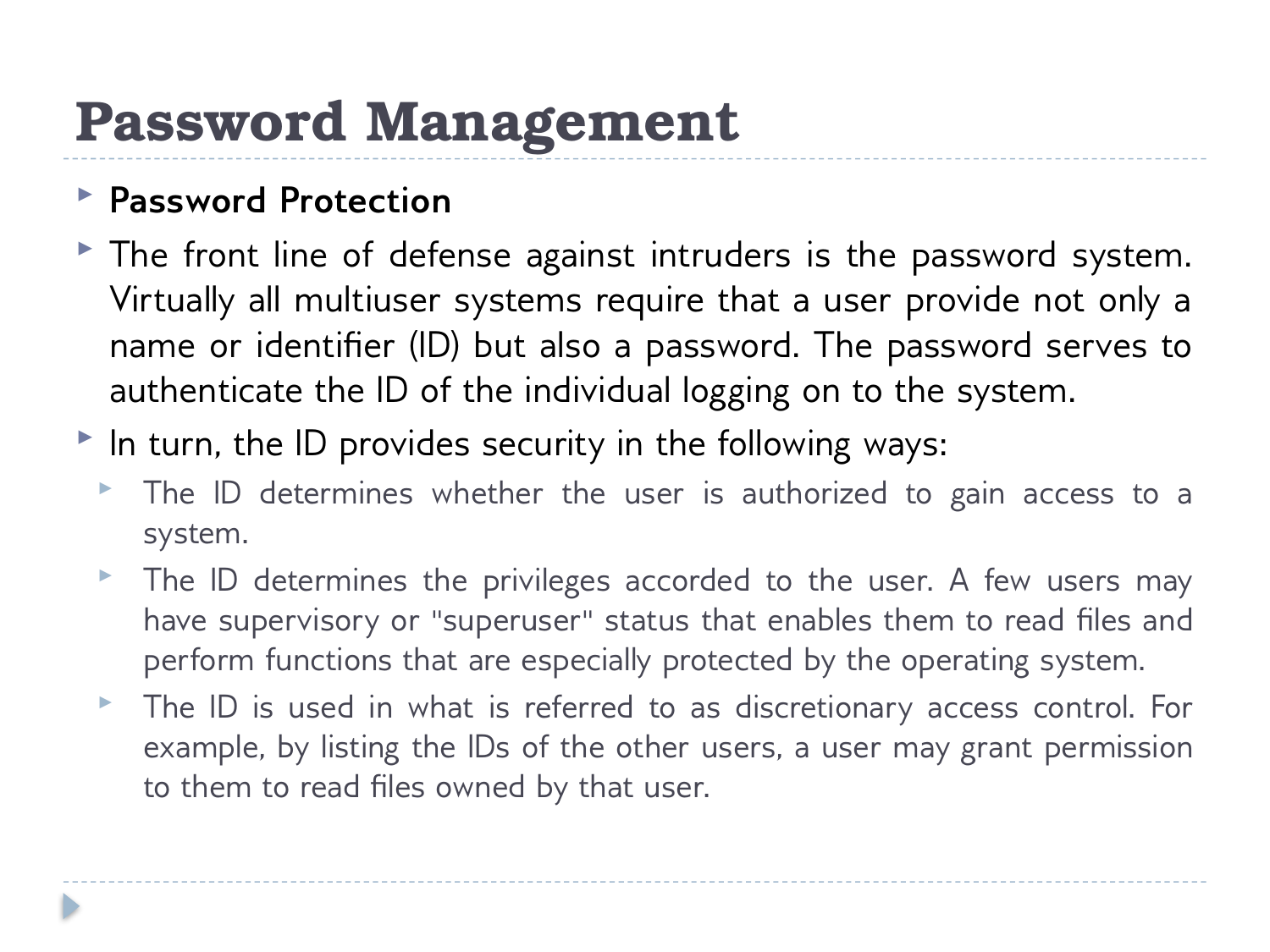

# Password Management
Password Protection
The front line of defense against intruders is the password system. Virtually all multiuser systems require that a user provide not only a name or identifier (ID) but also a password. The password serves to authenticate the ID of the individual logging on to the system.
In turn, the ID provides security in the following ways:
The ID determines whether the user is authorized to gain access to a system.
The ID determines the privileges accorded to the user. A few users may have supervisory or "superuser" status that enables them to read files and perform functions that are especially protected by the operating system.
The ID is used in what is referred to as discretionary access control. For example, by listing the IDs of the other users, a user may grant permission to them to read files owned by that user.